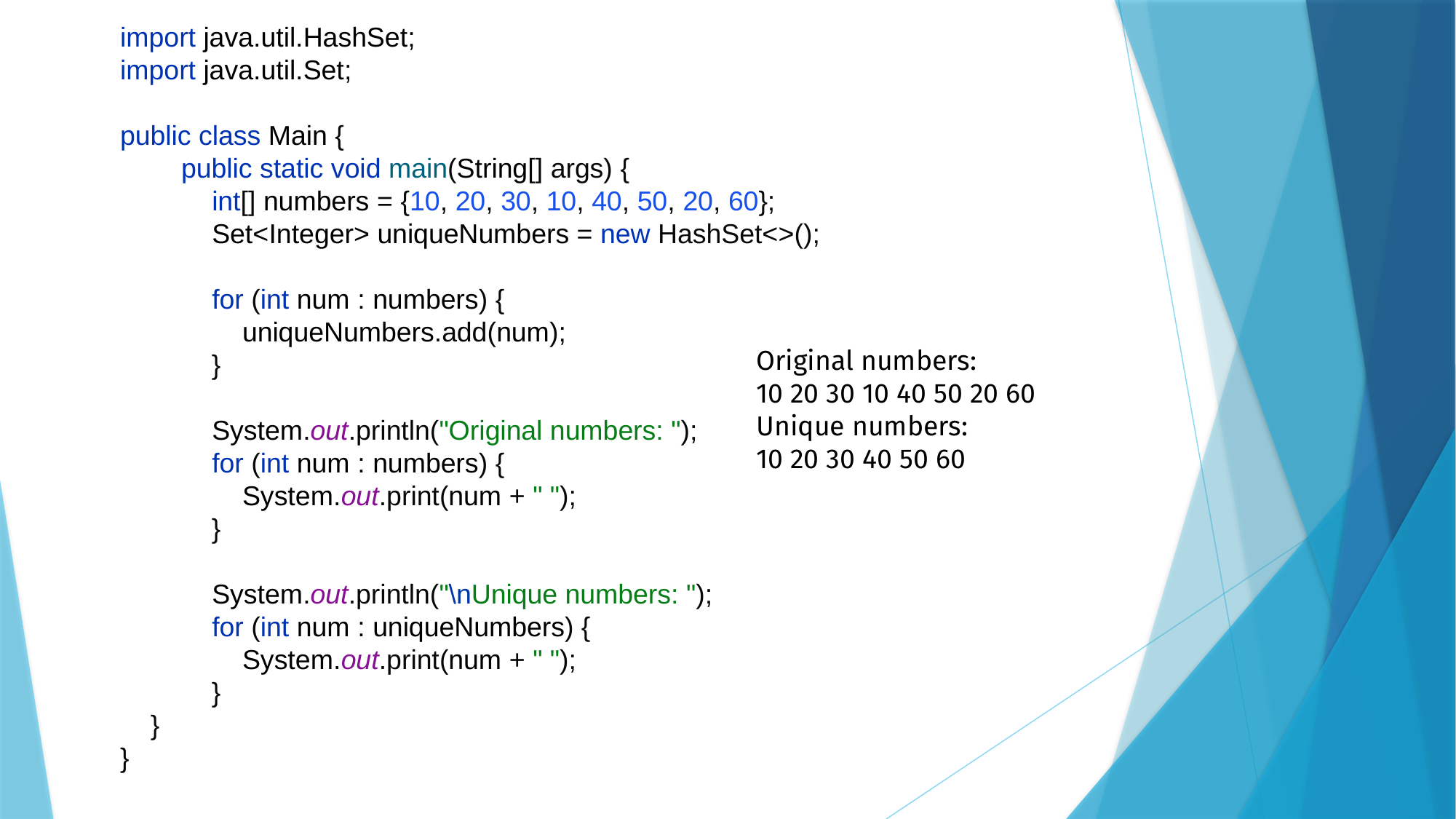

import java.util.HashSet;
import java.util.Set;
public class Main {
        public static void main(String[] args) {
            int[] numbers = {10, 20, 30, 10, 40, 50, 20, 60};
            Set<Integer> uniqueNumbers = new HashSet<>();
            for (int num : numbers) {
                uniqueNumbers.add(num);
            }
            System.out.println("Original numbers: ");
            for (int num : numbers) {
                System.out.print(num + " ");
            }
            System.out.println("\nUnique numbers: ");
            for (int num : uniqueNumbers) {
                System.out.print(num + " ");
            }
    }
}
Original numbers:
10 20 30 10 40 50 20 60
Unique numbers:
10 20 30 40 50 60